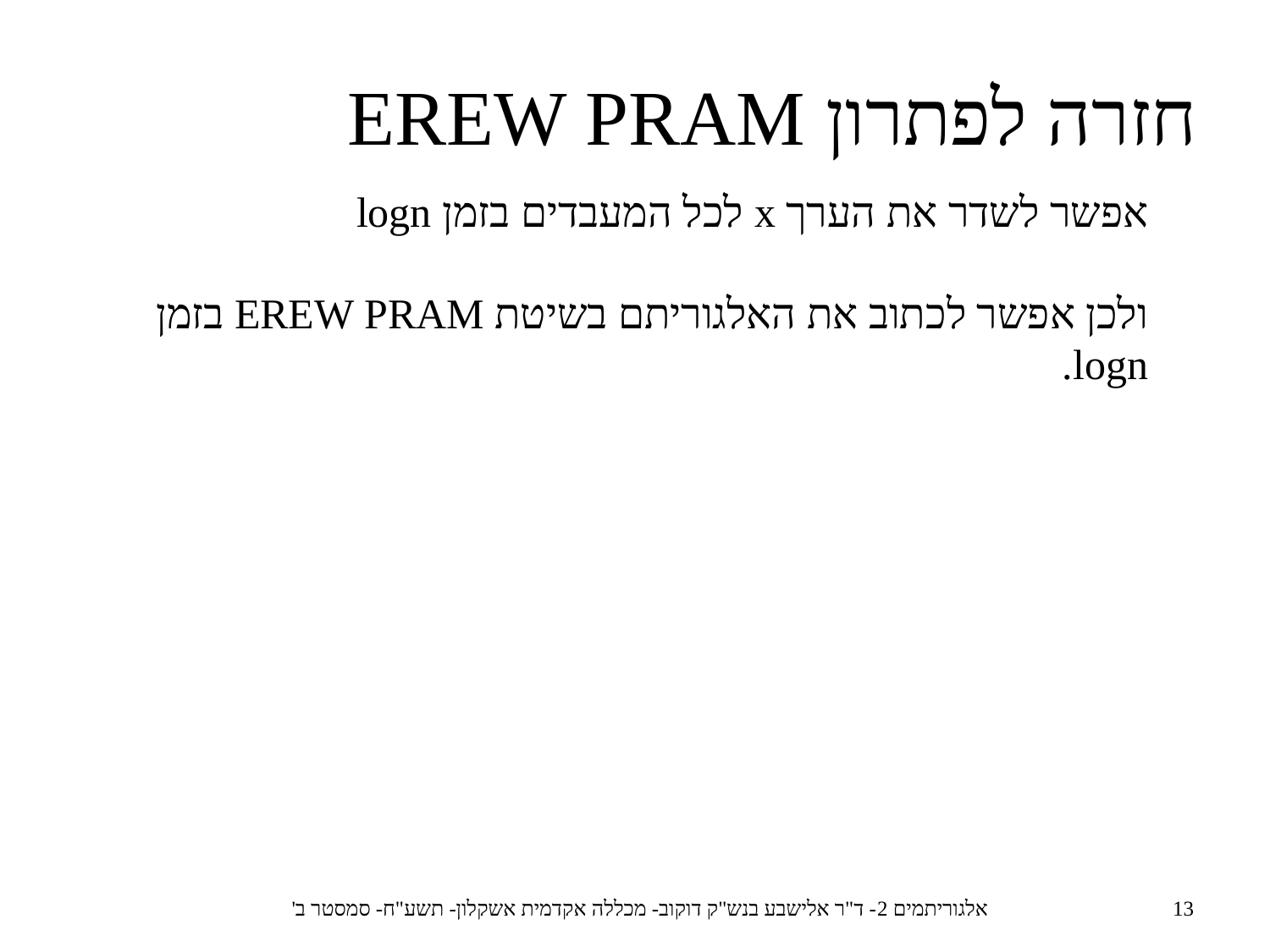

חזרה לפתרון EREW PRAM
אפשר לשדר את הערך x לכל המעבדים בזמן logn

ולכן אפשר לכתוב את האלגוריתם בשיטת EREW PRAM בזמן logn.
אלגוריתמים 2- ד"ר אלישבע בנש"ק דוקוב- מכללה אקדמית אשקלון- תשע"ח- סמסטר ב'
13